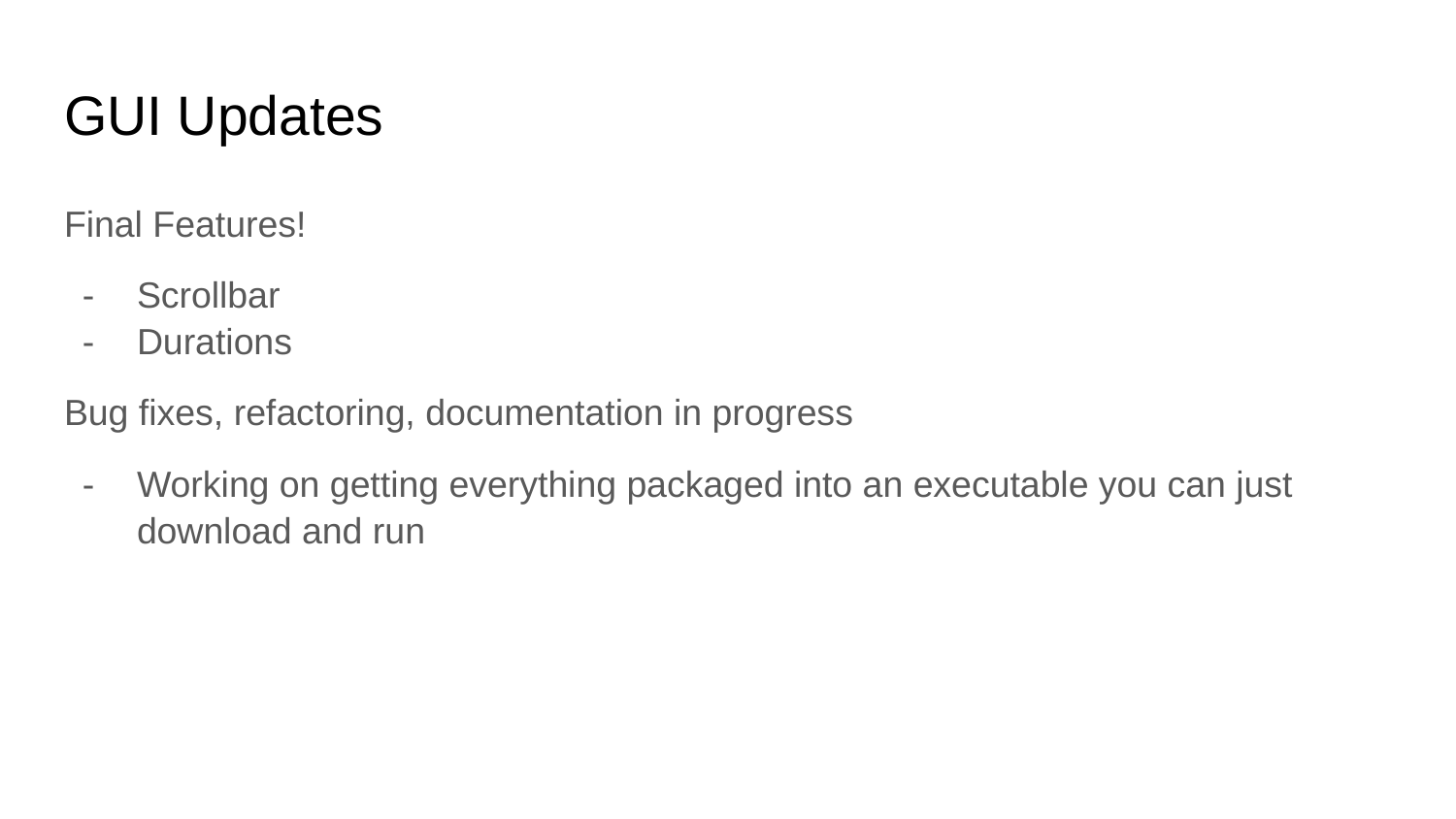

# GUI Updates
Final Features!
Scrollbar
Durations
Bug fixes, refactoring, documentation in progress
Working on getting everything packaged into an executable you can just download and run